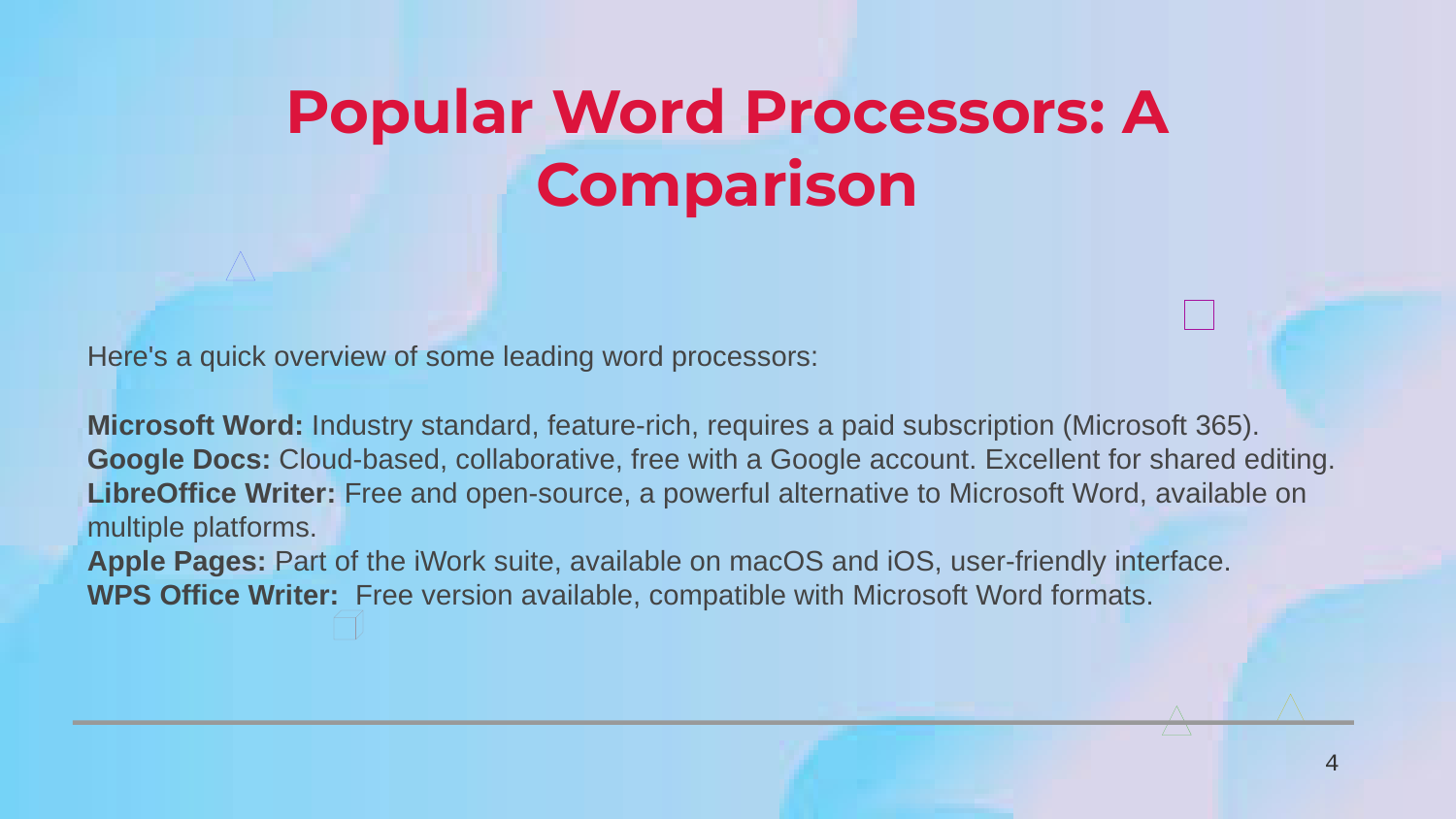

Popular Word Processors: A Comparison

Here's a quick overview of some leading word processors:

Microsoft Word: Industry standard, feature-rich, requires a paid subscription (Microsoft 365).
Google Docs: Cloud-based, collaborative, free with a Google account. Excellent for shared editing.
LibreOffice Writer: Free and open-source, a powerful alternative to Microsoft Word, available on multiple platforms.
Apple Pages: Part of the iWork suite, available on macOS and iOS, user-friendly interface.
WPS Office Writer:  Free version available, compatible with Microsoft Word formats.

4